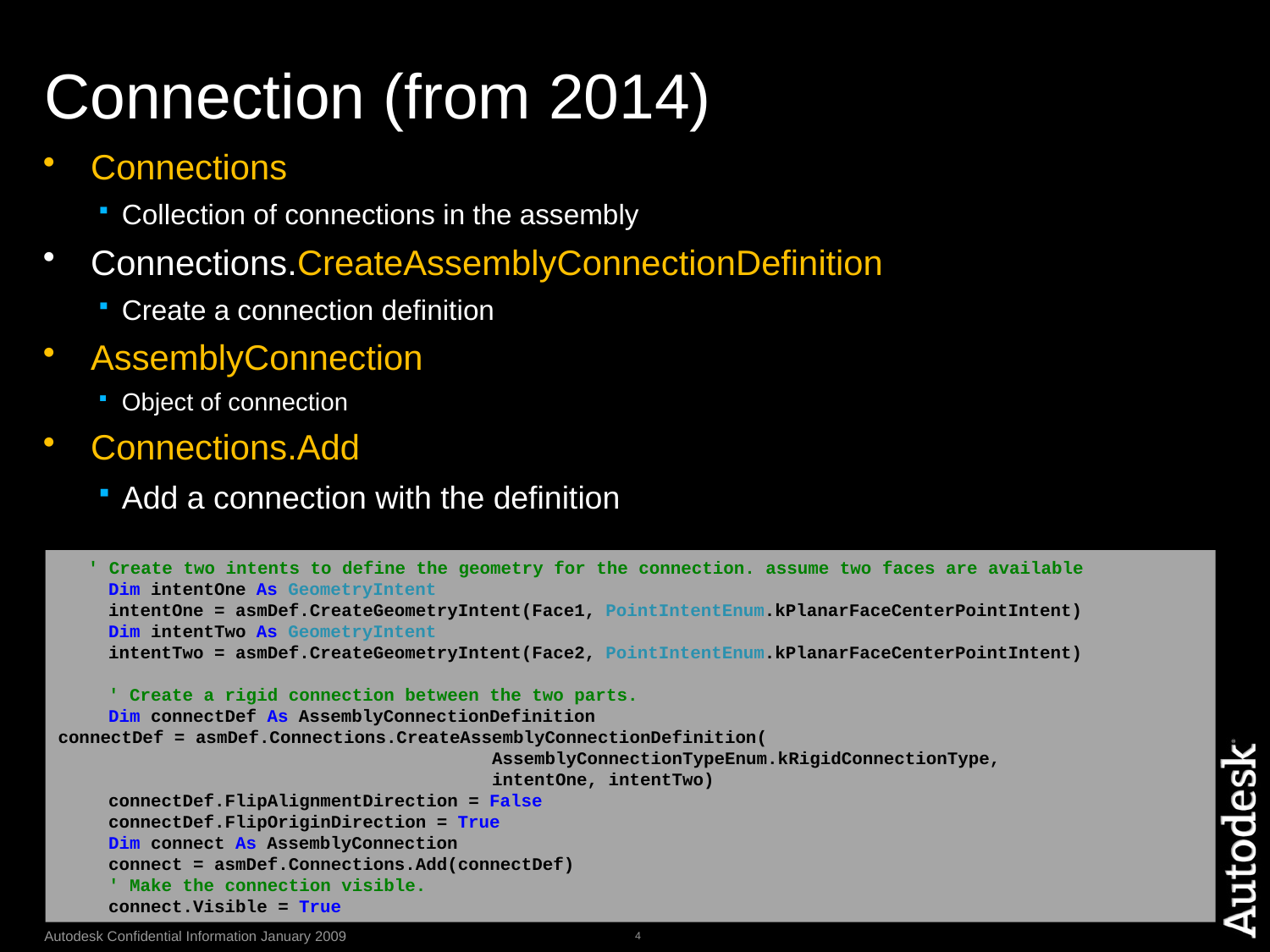

# Connection (from 2014)
Connections
Collection of connections in the assembly
Connections.CreateAssemblyConnectionDefinition
Create a connection definition
AssemblyConnection
Object of connection
Connections.Add
Add a connection with the definition

     ' Create two intents to define the geometry for the connection. assume two faces are available
        Dim intentOne As GeometryIntent
        intentOne = asmDef.CreateGeometryIntent(Face1, PointIntentEnum.kPlanarFaceCenterPointIntent)
        Dim intentTwo As GeometryIntent
        intentTwo = asmDef.CreateGeometryIntent(Face2, PointIntentEnum.kPlanarFaceCenterPointIntent)

        ' Create a rigid connection between the two parts.
        Dim connectDef As AssemblyConnectionDefinition
connectDef = asmDef.Connections.CreateAssemblyConnectionDefinition(
                                         AssemblyConnectionTypeEnum.kRigidConnectionType,
                                         intentOne, intentTwo)
        connectDef.FlipAlignmentDirection = False
        connectDef.FlipOriginDirection = True
        Dim connect As AssemblyConnection
        connect = asmDef.Connections.Add(connectDef)
        ' Make the connection visible.
        connect.Visible = True